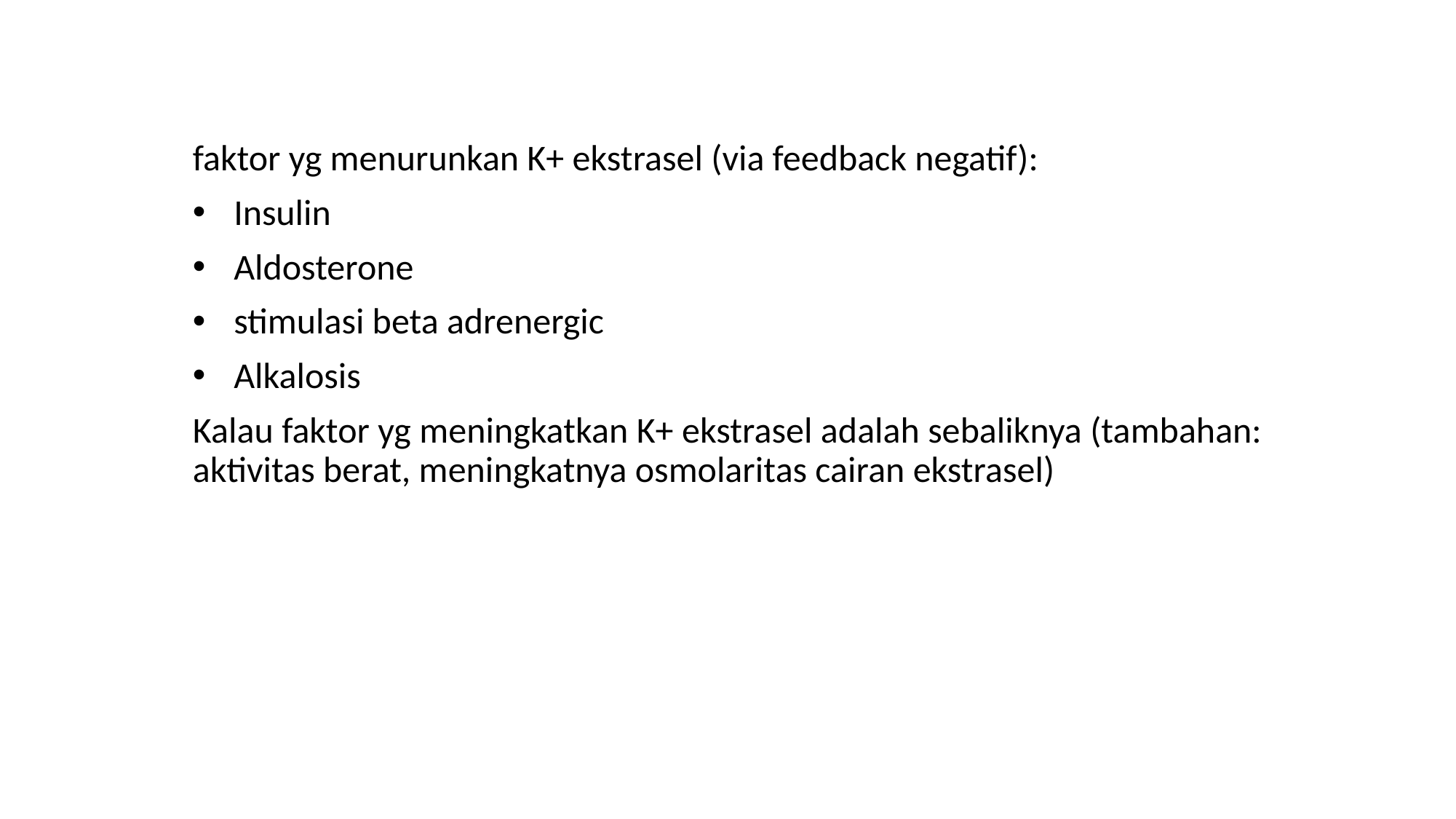

faktor yg menurunkan K+ ekstrasel (via feedback negatif):
Insulin
Aldosterone
stimulasi beta adrenergic
Alkalosis
Kalau faktor yg meningkatkan K+ ekstrasel adalah sebaliknya (tambahan: aktivitas berat, meningkatnya osmolaritas cairan ekstrasel)